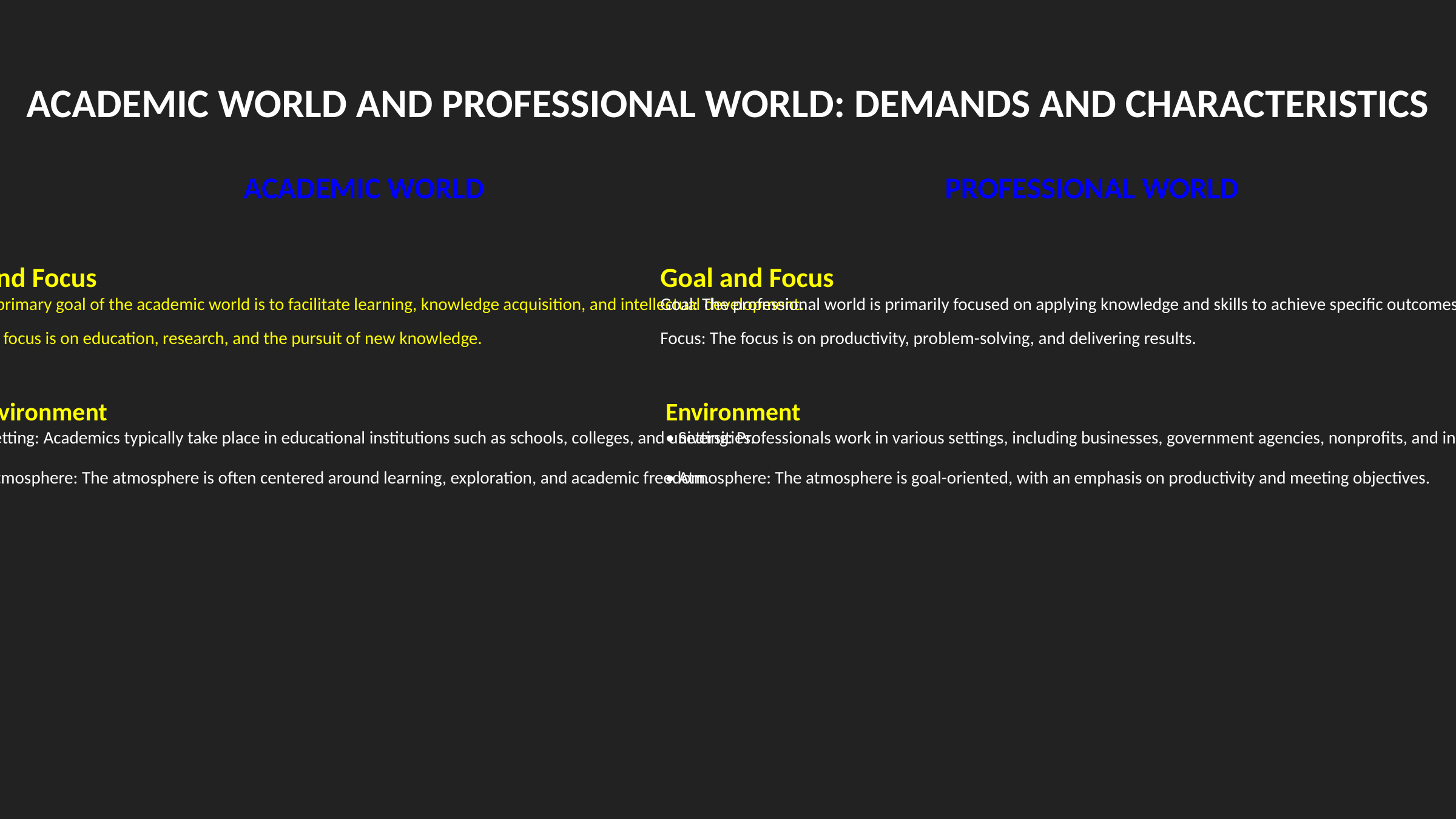

#

ACADEMIC WORLD AND PROFESSIONAL WORLD: DEMANDS AND CHARACTERISTICS

ACADEMIC WORLD

PROFESSIONAL WORLD

Goal and Focus
Goal: The primary goal of the academic world is to facilitate learning, knowledge acquisition, and intellectual development.
Focus: The focus is on education, research, and the pursuit of new knowledge.

Goal and Focus
Goal: The professional world is primarily focused on applying knowledge and skills to achieve specific outcomes or goals.
Focus: The focus is on productivity, problem-solving, and delivering results.

Environment
• Setting: Academics typically take place in educational institutions such as schools, colleges, and universities.
• Atmosphere: The atmosphere is often centered around learning, exploration, and academic freedom.

Environment
• Setting: Professionals work in various settings, including businesses, government agencies, nonprofits, and industries.
• Atmosphere: The atmosphere is goal-oriented, with an emphasis on productivity and meeting objectives.